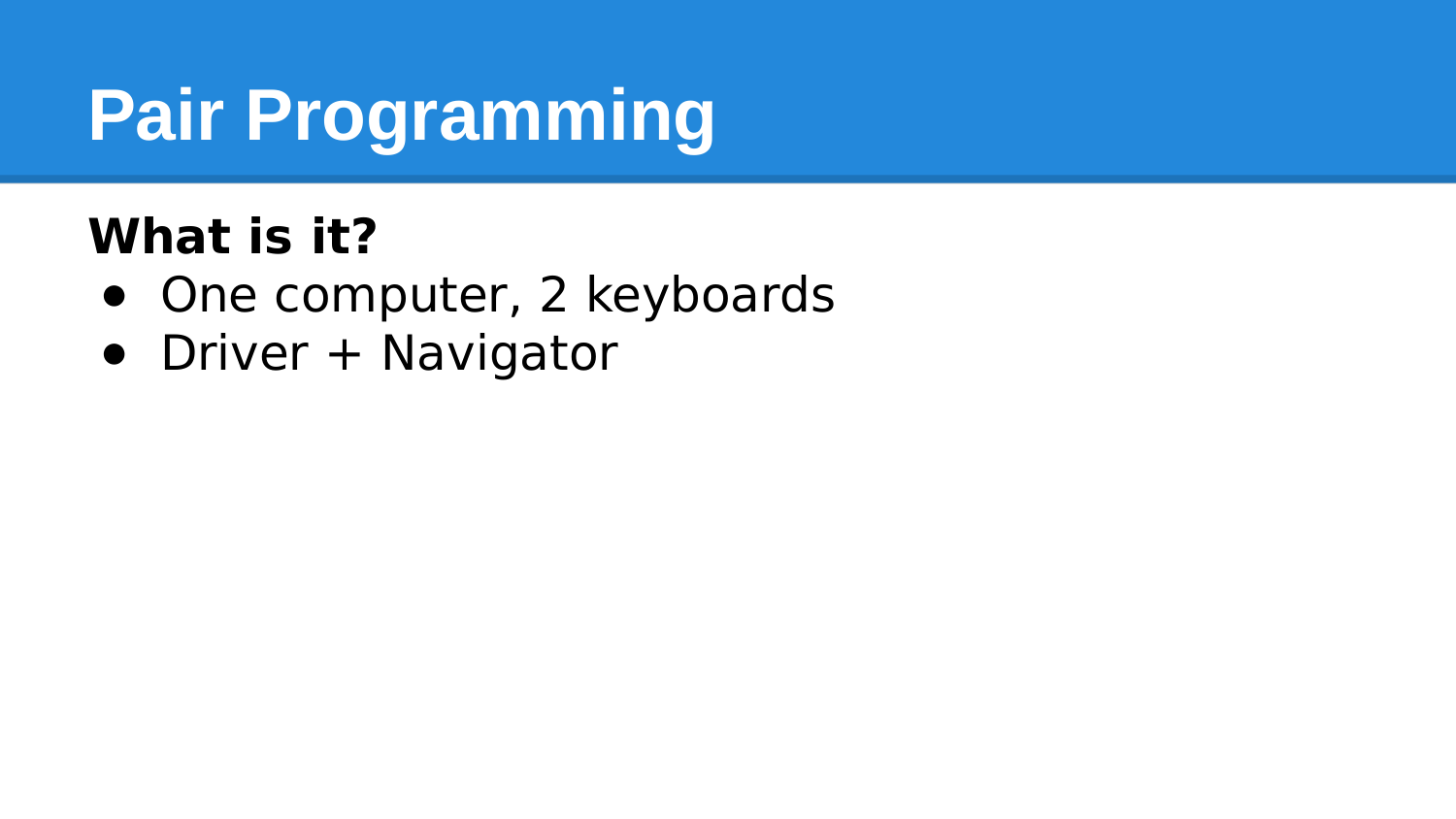

# Pair Programming
What is it?
One computer, 2 keyboards
Driver + Navigator